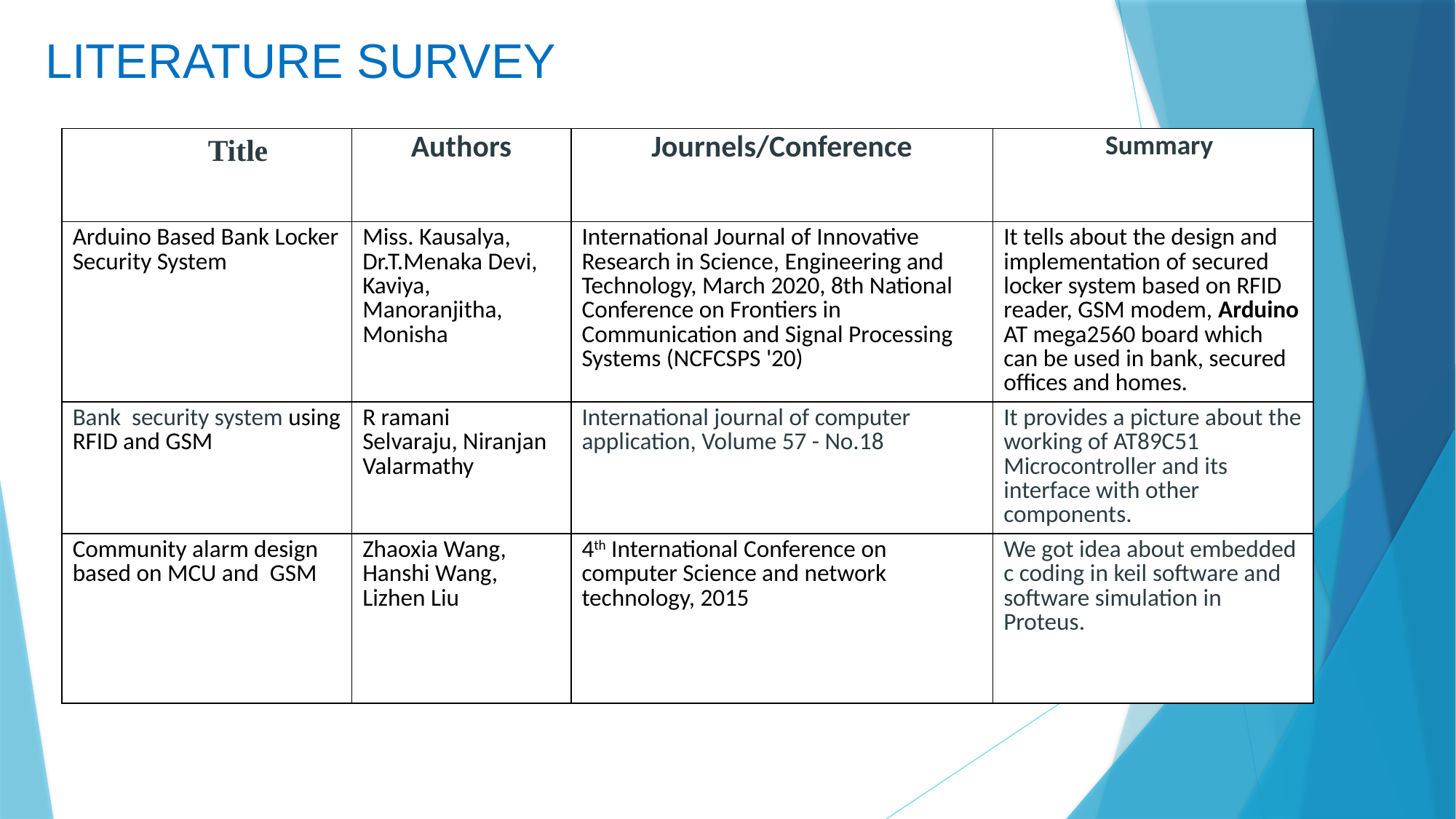

LITERATURE SURVEY
| Title | Authors | Journels/Conference | Summary |
| --- | --- | --- | --- |
| Arduino Based Bank Locker Security System | Miss. Kausalya, Dr.T.Menaka Devi, Kaviya, Manoranjitha, Monisha | International Journal of Innovative Research in Science, Engineering and Technology, March 2020, 8th National Conference on Frontiers in Communication and Signal Processing Systems (NCFCSPS '20) | It tells about the design and implementation of secured locker system based on RFID reader, GSM modem, Arduino AT mega2560 board which can be used in bank, secured offices and homes. |
| Bank security system using RFID and GSM | R ramani Selvaraju, Niranjan Valarmathy | International journal of computer application, Volume 57 - No.18 | It provides a picture about the working of AT89C51 Microcontroller and its interface with other components. |
| Community alarm design based on MCU and GSM | Zhaoxia Wang, Hanshi Wang, Lizhen Liu | 4th International Conference on computer Science and network technology, 2015 | We got idea about embedded c coding in keil software and software simulation in Proteus. |